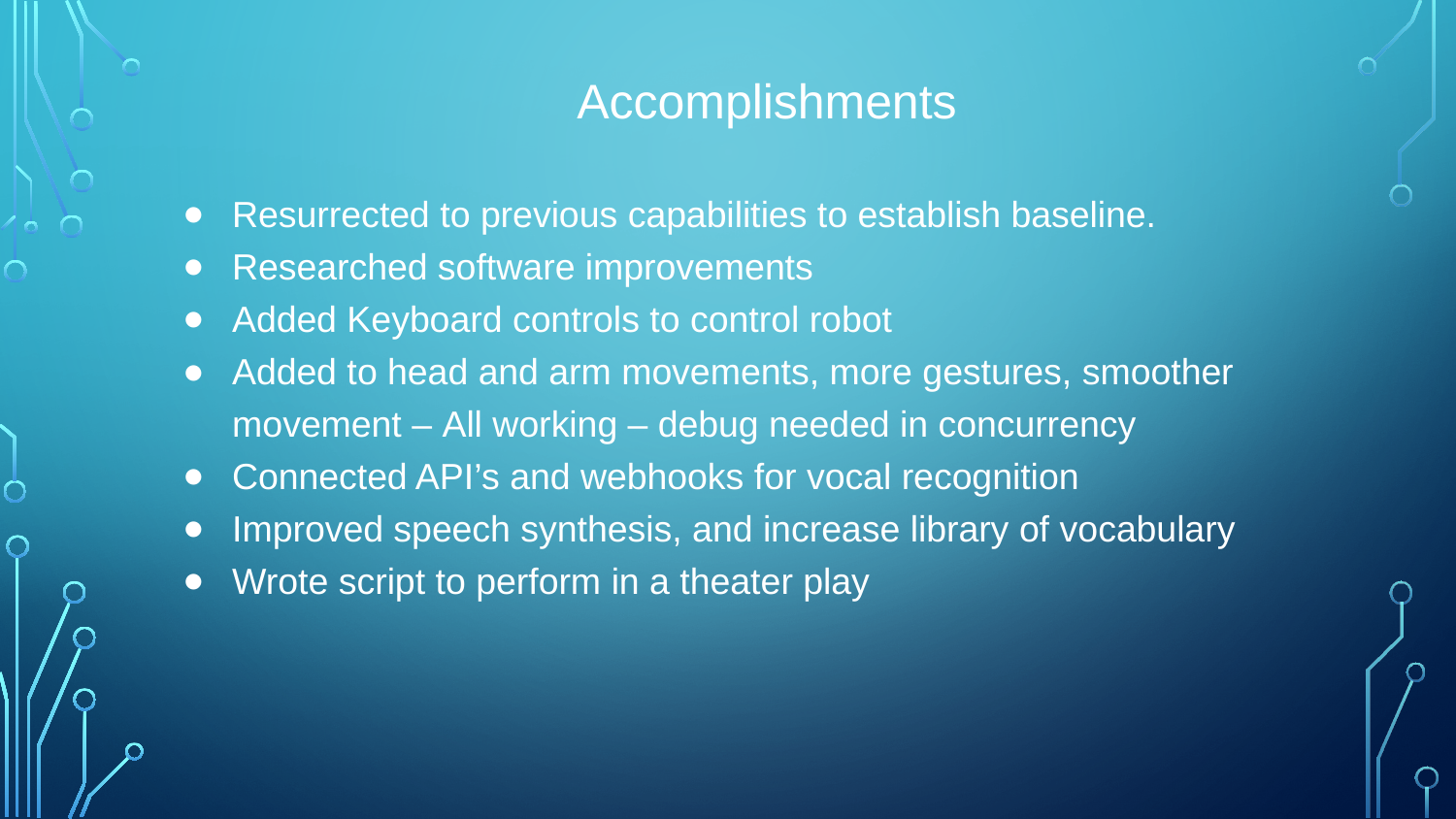

# Accomplishments
Resurrected to previous capabilities to establish baseline.
Researched software improvements
Added Keyboard controls to control robot
Added to head and arm movements, more gestures, smoother movement – All working – debug needed in concurrency
Connected API’s and webhooks for vocal recognition
Improved speech synthesis, and increase library of vocabulary
Wrote script to perform in a theater play